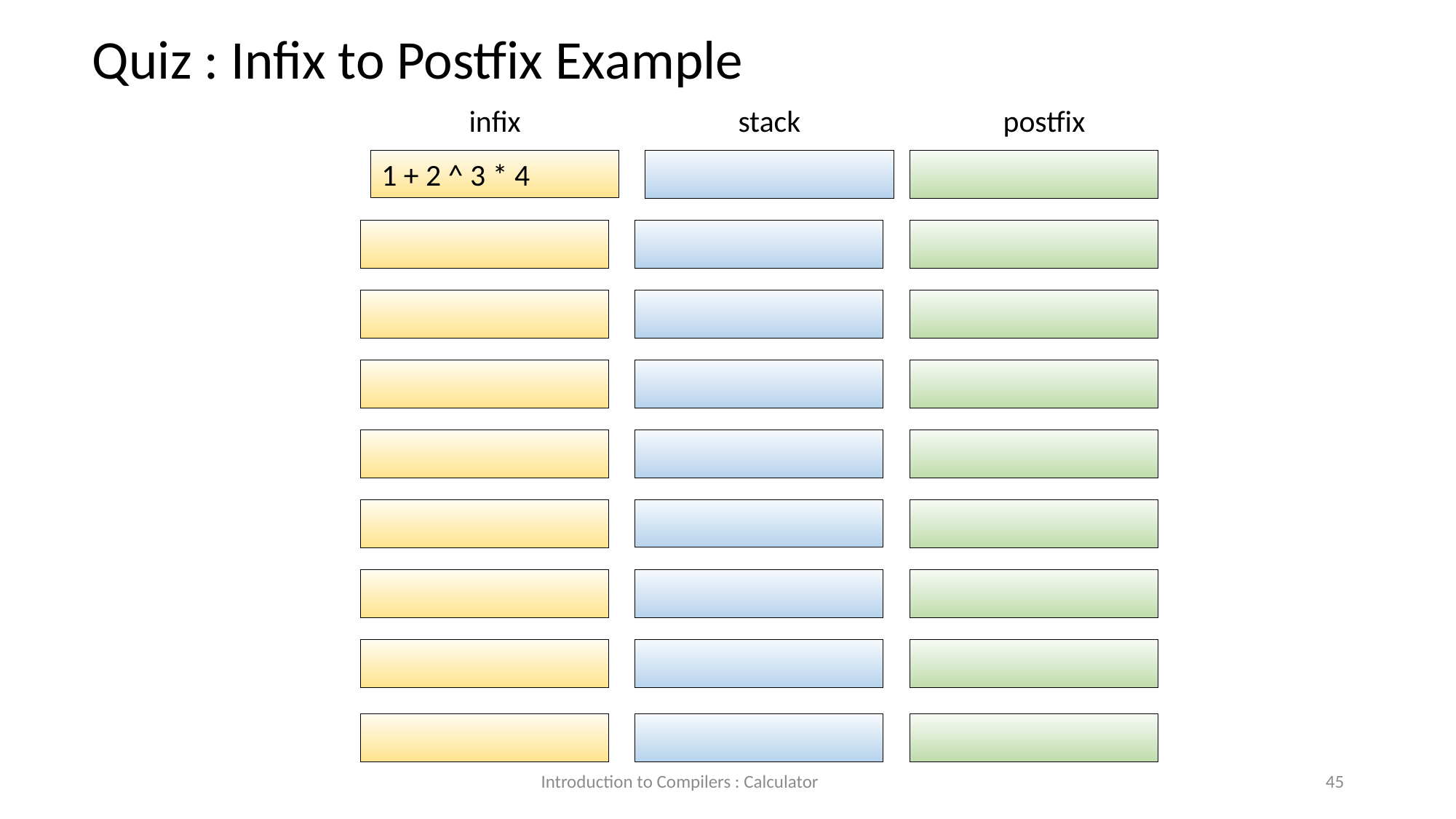

Quiz : Infix to Postfix Example
infix
stack
postfix

1 + 2 ^ 3 * 4

Introduction to Compilers : Calculator
45